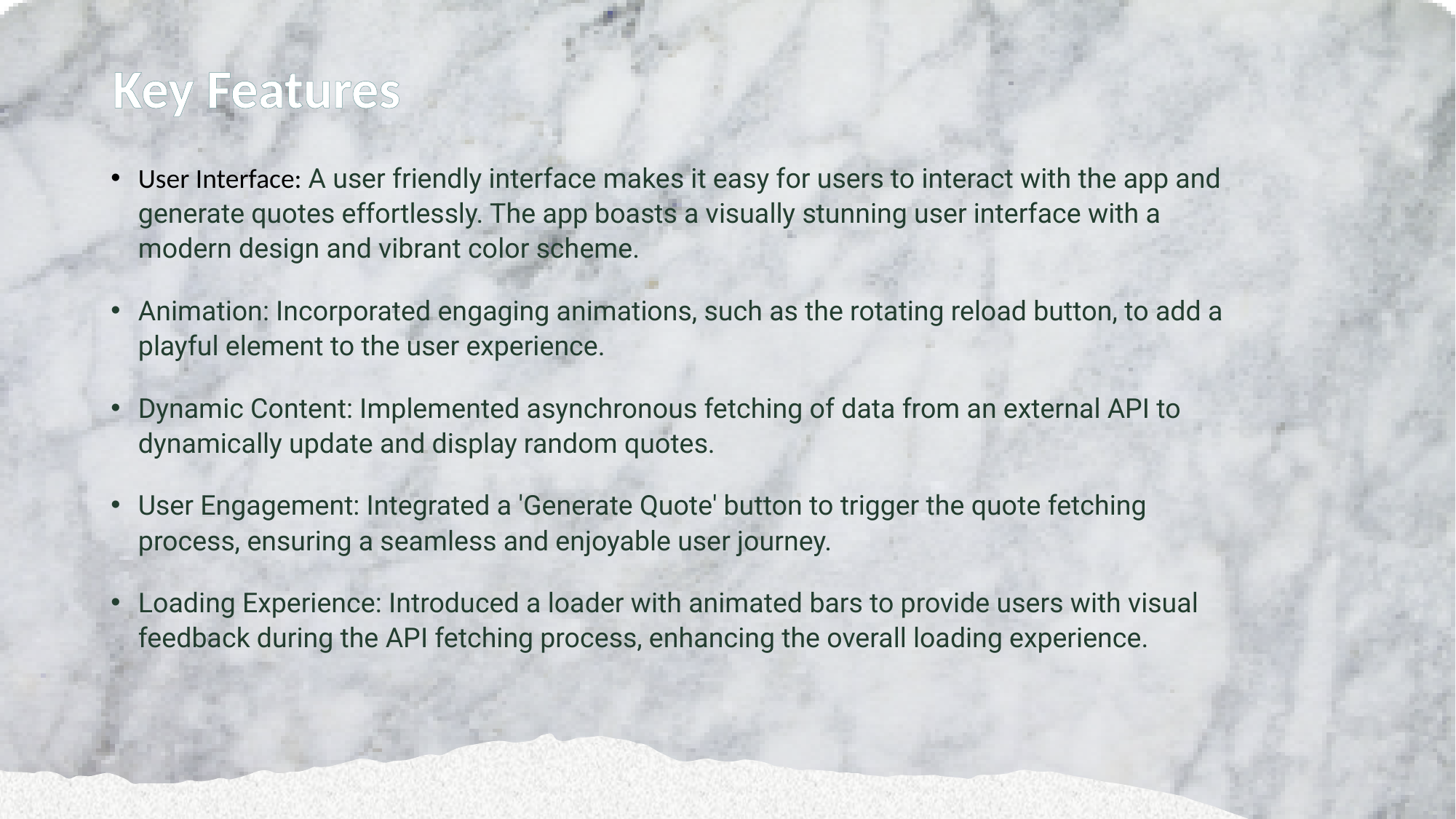

Key Features
User Interface: A user friendly interface makes it easy for users to interact with the app and generate quotes effortlessly. The app boasts a visually stunning user interface with a modern design and vibrant color scheme.
Animation: Incorporated engaging animations, such as the rotating reload button, to add a playful element to the user experience.
Dynamic Content: Implemented asynchronous fetching of data from an external API to dynamically update and display random quotes.
User Engagement: Integrated a 'Generate Quote' button to trigger the quote fetching process, ensuring a seamless and enjoyable user journey.
Loading Experience: Introduced a loader with animated bars to provide users with visual feedback during the API fetching process, enhancing the overall loading experience.